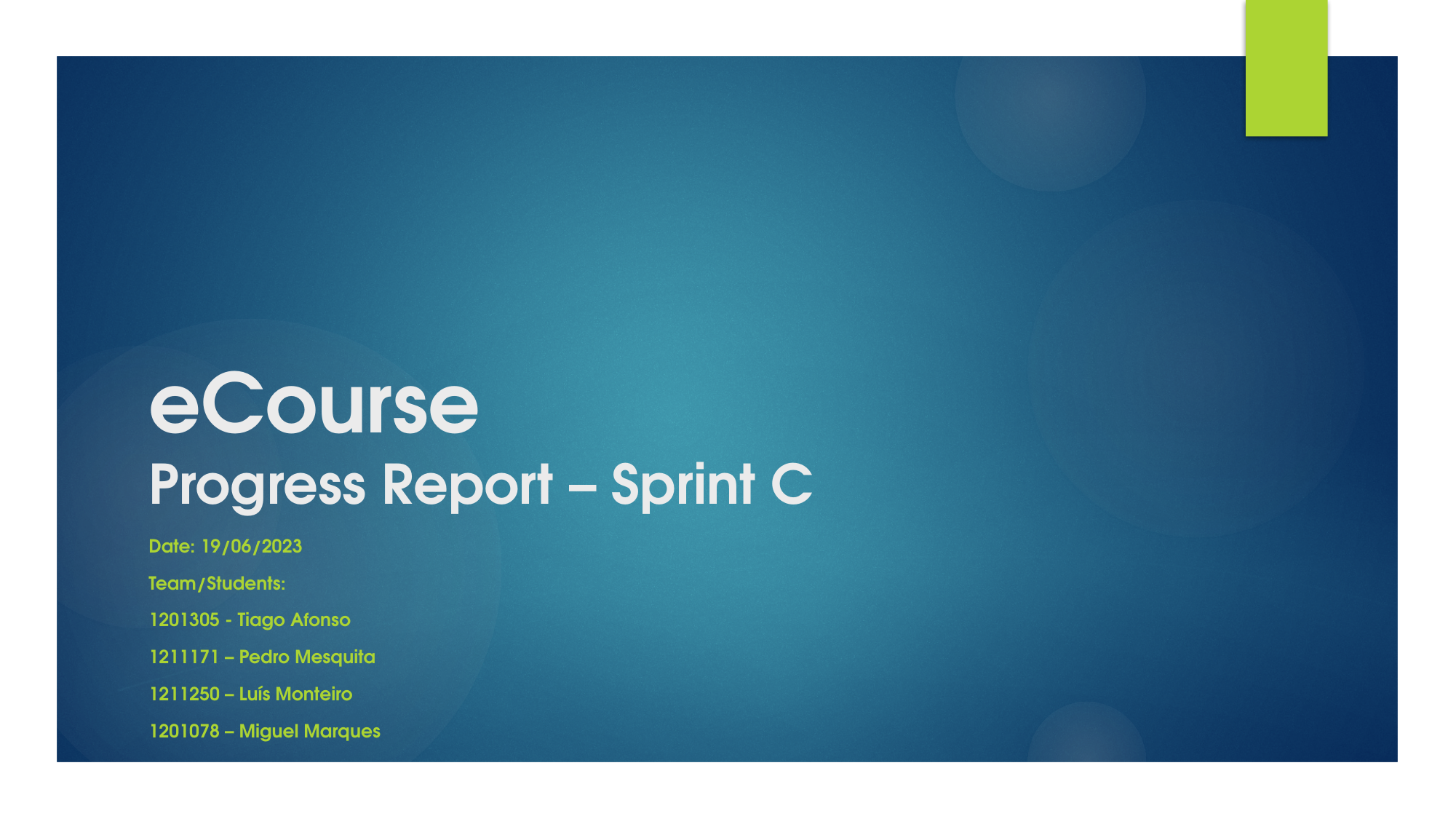

# eCourse Progress Report – Sprint C

Date: 19/06/2023
Team/Students:
1201305 - Tiago Afonso
1211171 – Pedro Mesquita
1211250 – Luís Monteiro
1201078 – Miguel Marques